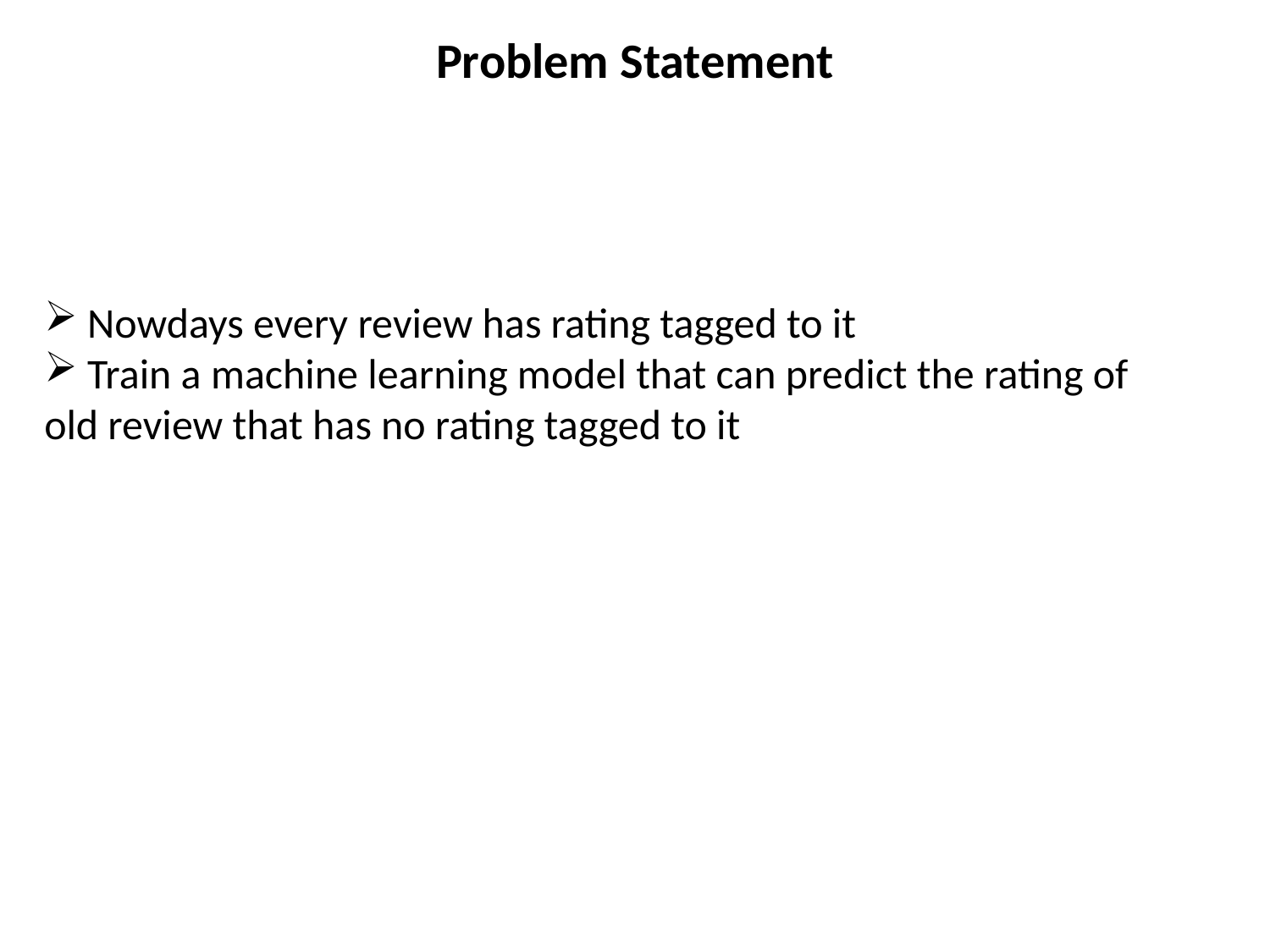

Problem Statement
 Nowdays every review has rating tagged to it
 Train a machine learning model that can predict the rating of old review that has no rating tagged to it